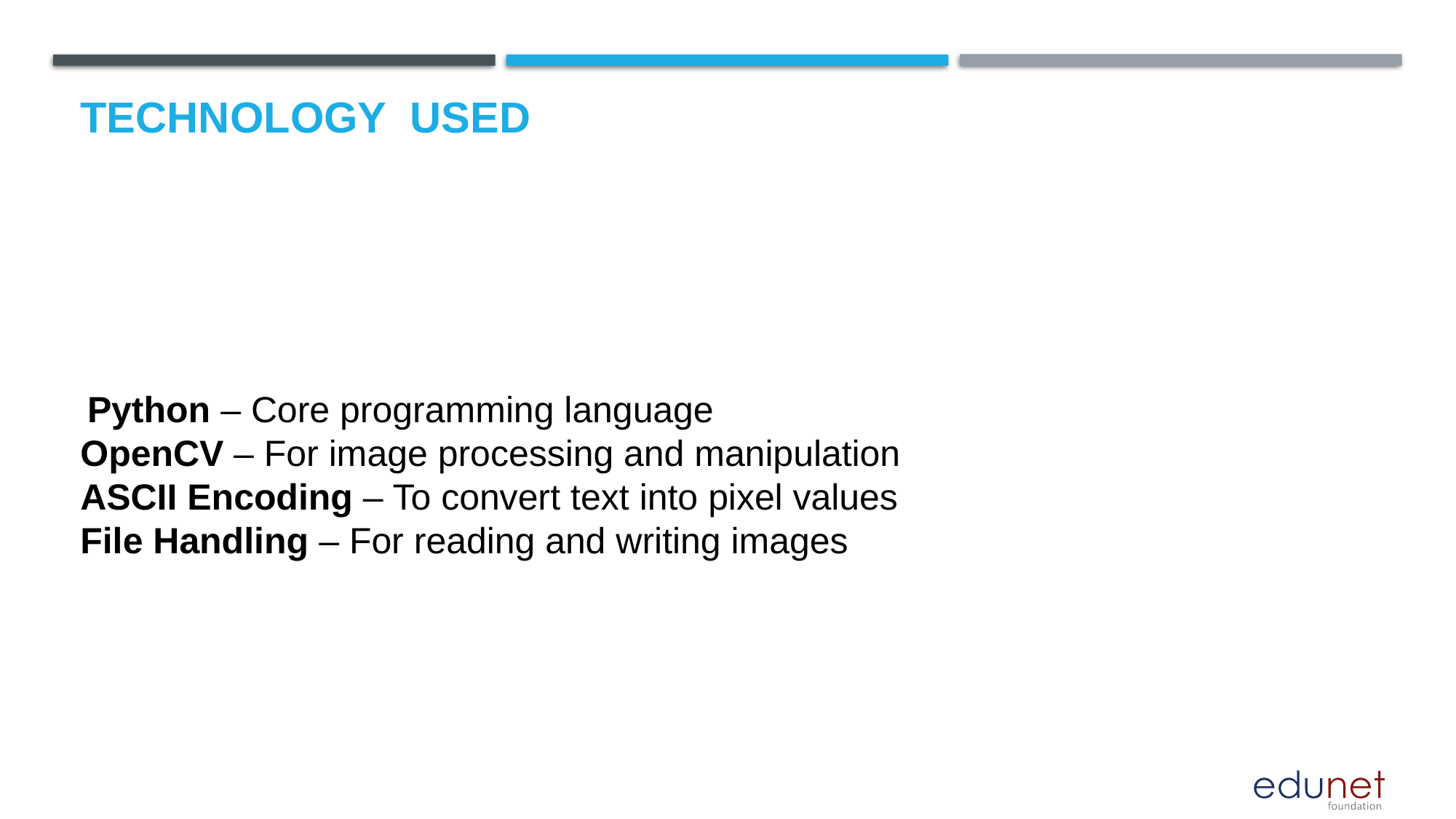

# Technology  used
 Python – Core programming language
OpenCV – For image processing and manipulation
ASCII Encoding – To convert text into pixel values
File Handling – For reading and writing images